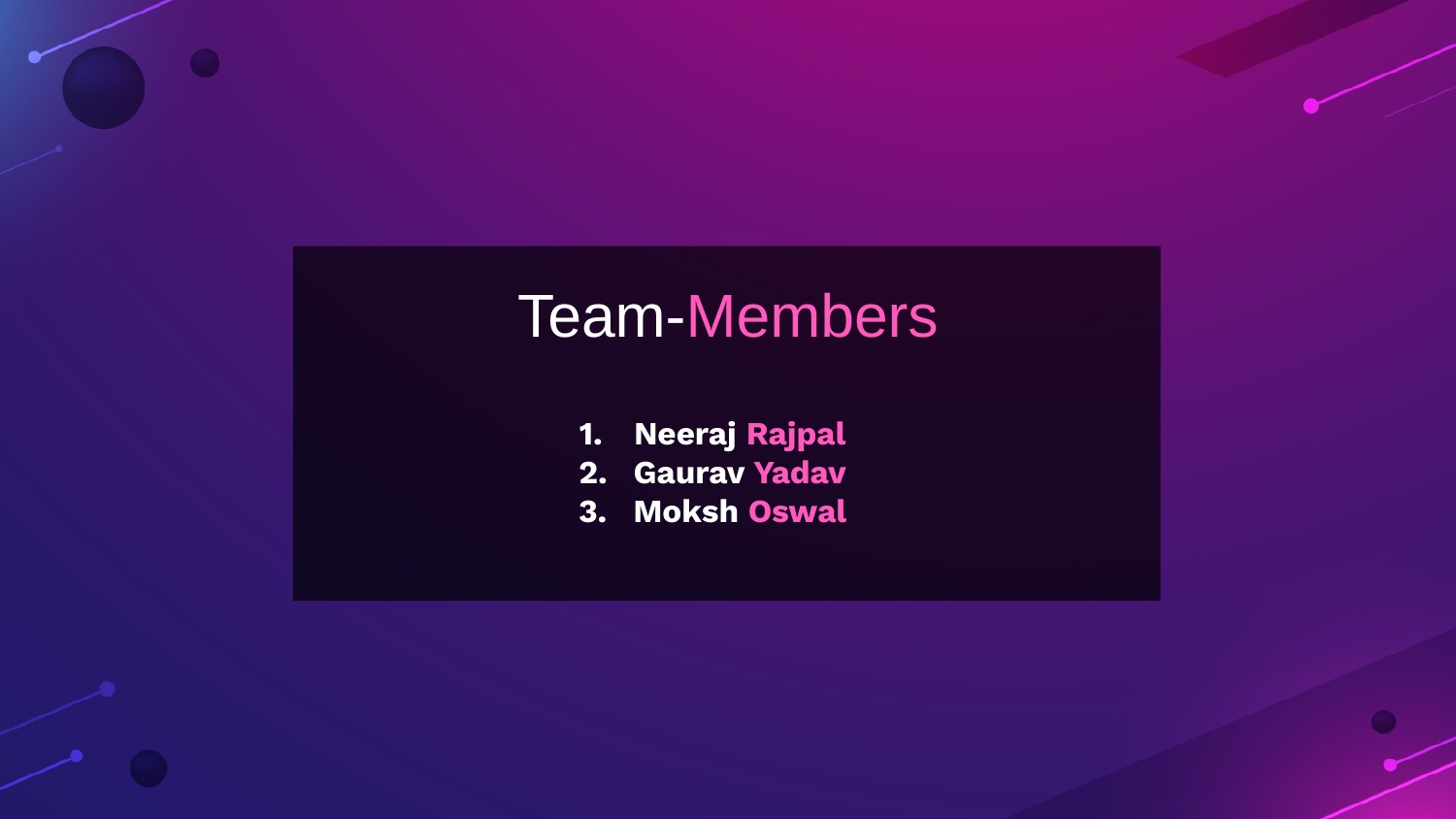

# Team-Members
Neeraj Rajpal
Gaurav Yadav
Moksh Oswal